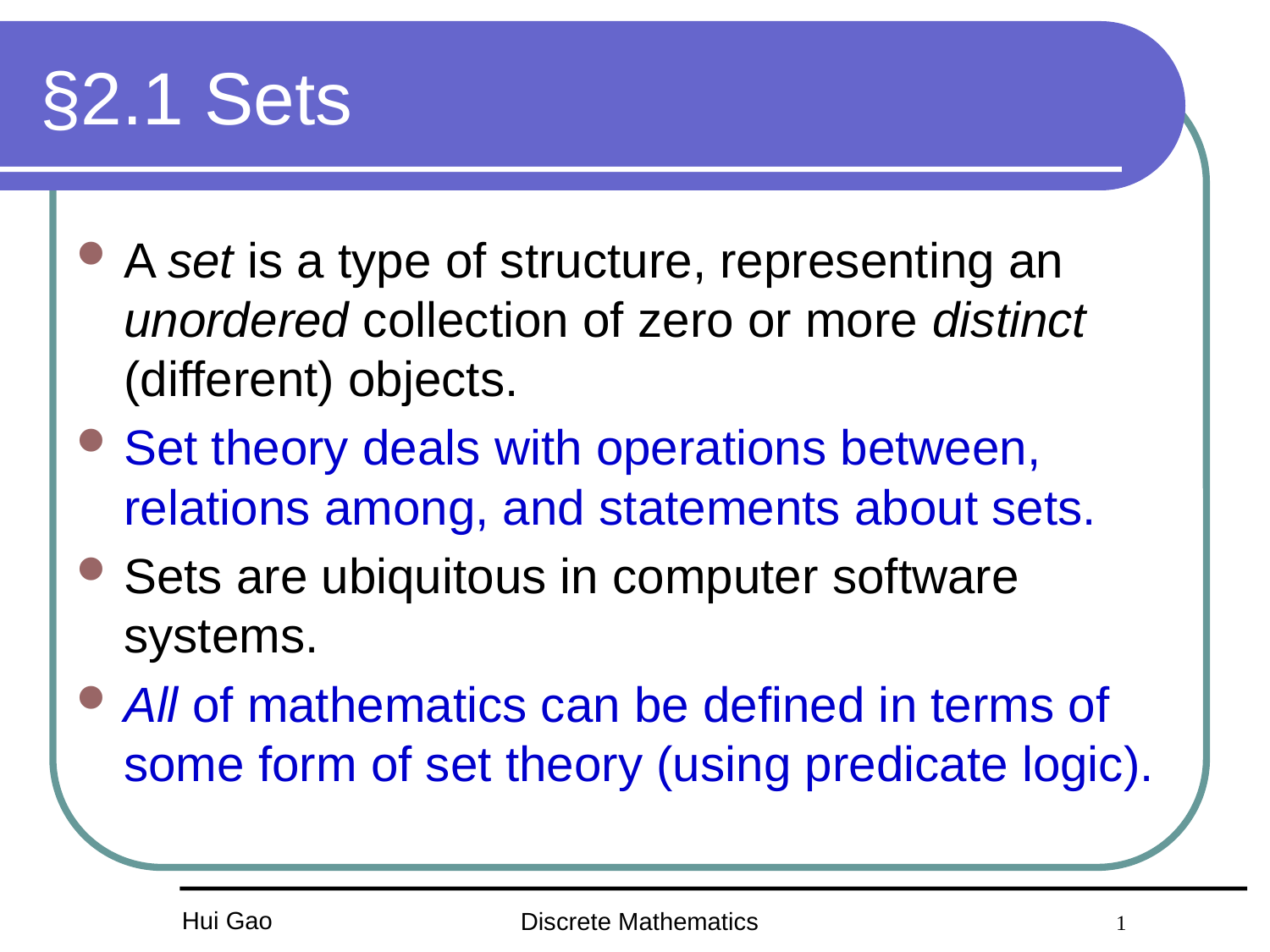

# §2.1 Sets
A set is a type of structure, representing an unordered collection of zero or more distinct (different) objects.
Set theory deals with operations between, relations among, and statements about sets.
Sets are ubiquitous in computer software systems.
All of mathematics can be defined in terms of some form of set theory (using predicate logic).